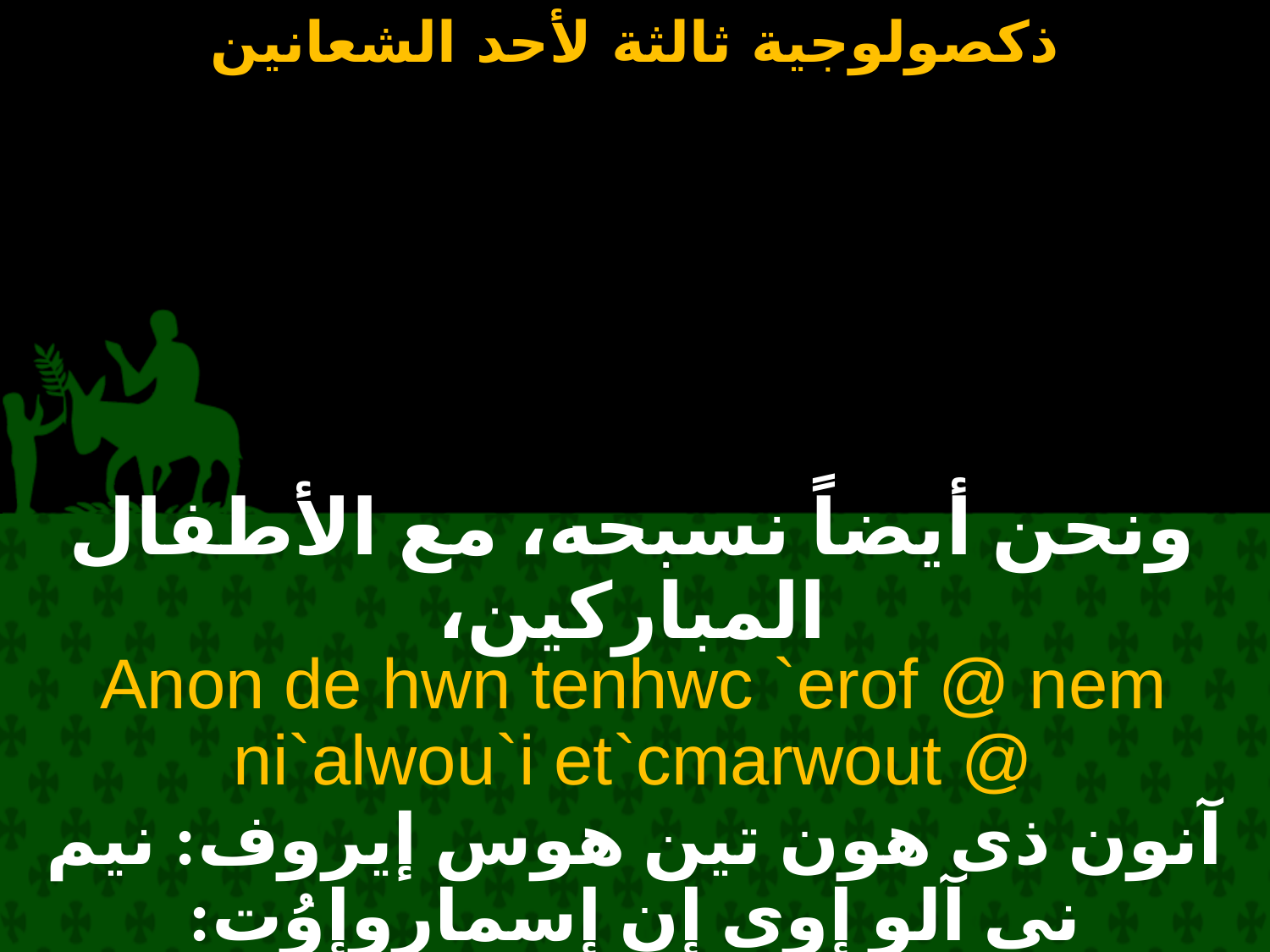

#
ونحن أيضاً نسبحه، مع الأطفال المباركين،
Anon de hwn tenhwc `erof @ nem ni`alwou`i et`cmarwout @
آنون ذى هون تين هوس إيروف: نيم ني آلو إوي إن إسماروإوُت: